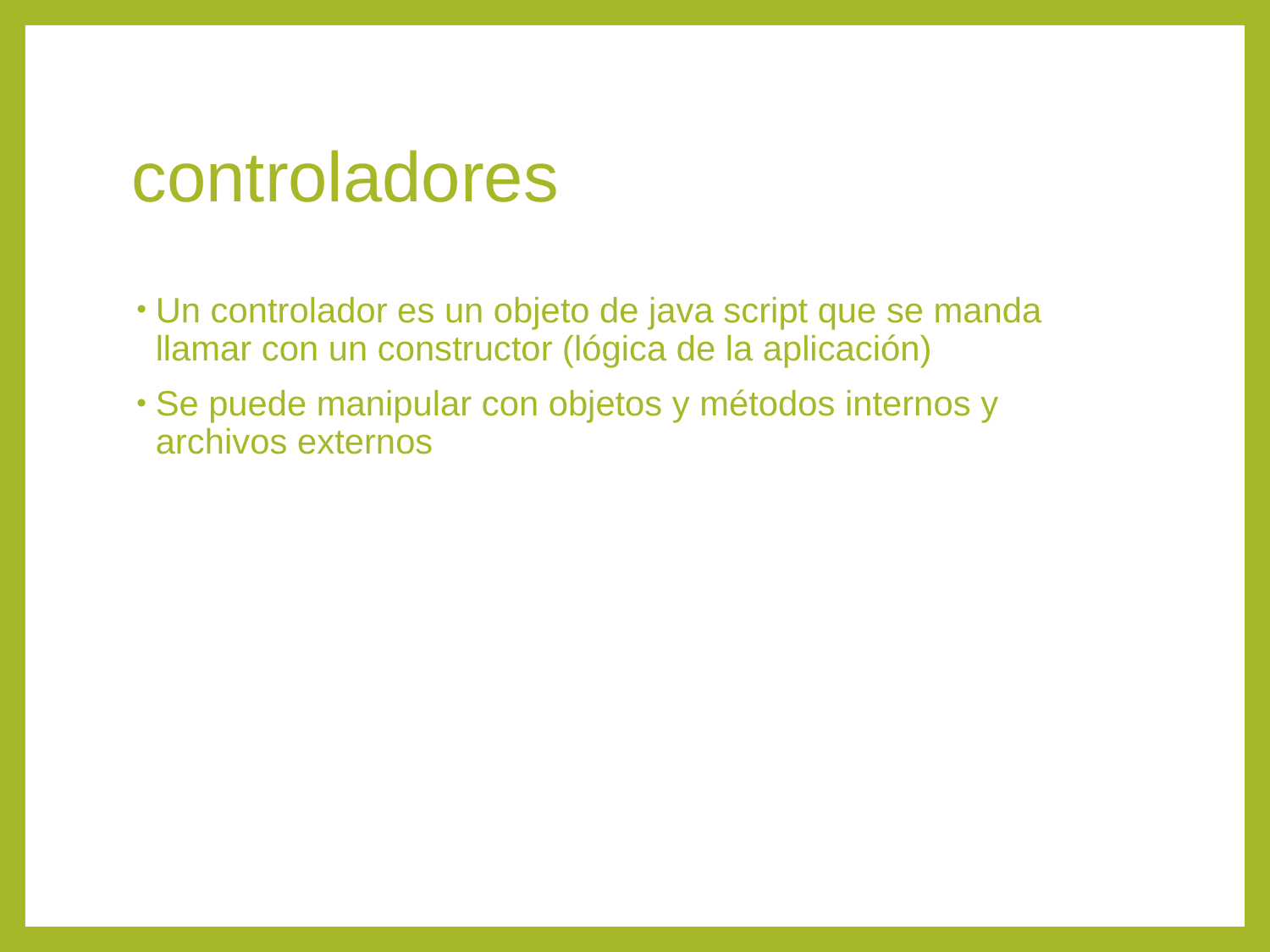

# controladores
Un controlador es un objeto de java script que se manda llamar con un constructor (lógica de la aplicación)
Se puede manipular con objetos y métodos internos y archivos externos